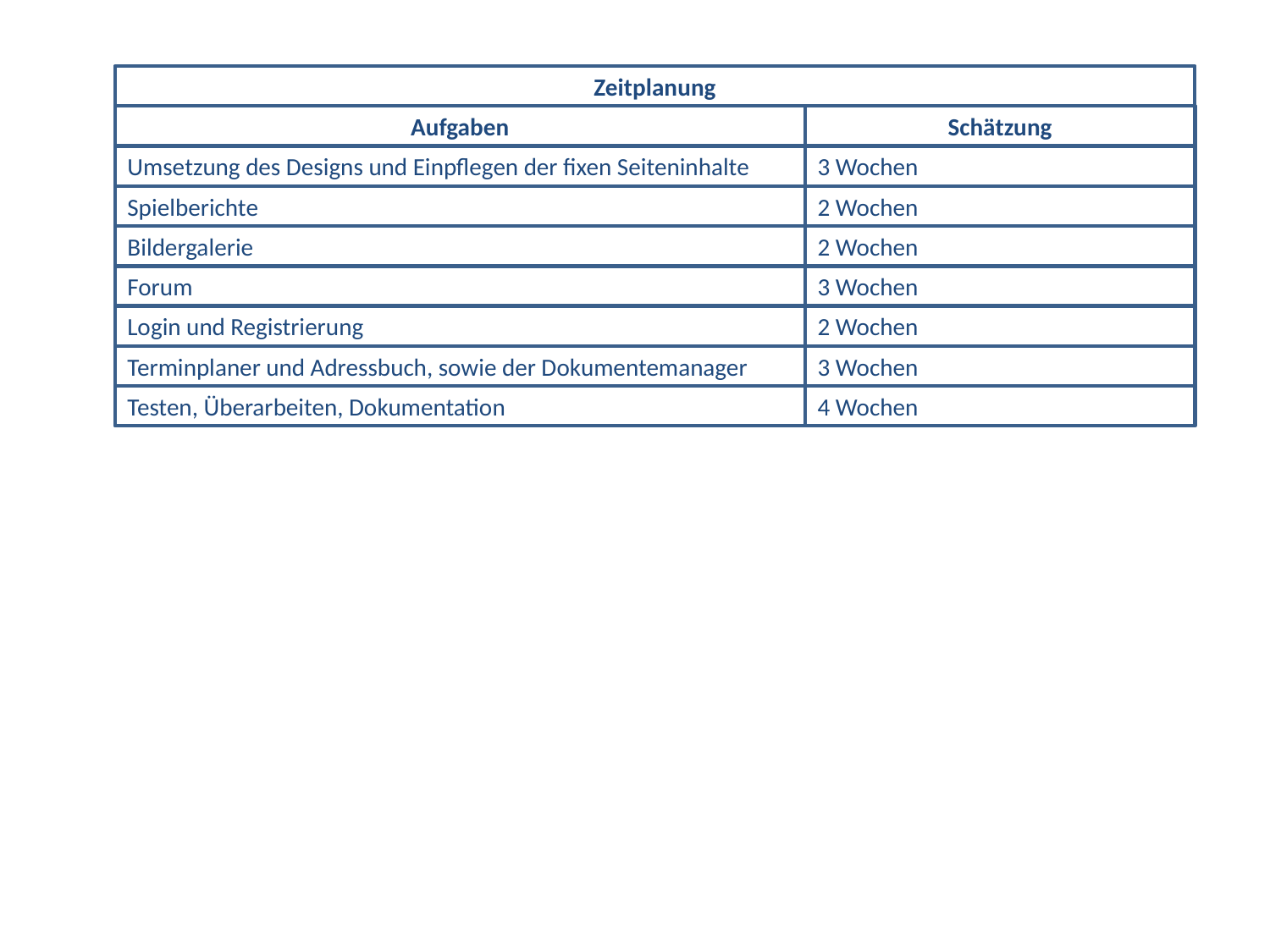

Zeitplanung
Aufgaben
Schätzung
Umsetzung des Designs und Einpflegen der fixen Seiteninhalte
3 Wochen
Spielberichte
2 Wochen
Bildergalerie
2 Wochen
Forum
3 Wochen
Login und Registrierung
2 Wochen
Terminplaner und Adressbuch, sowie der Dokumentemanager
3 Wochen
Testen, Überarbeiten, Dokumentation
4 Wochen